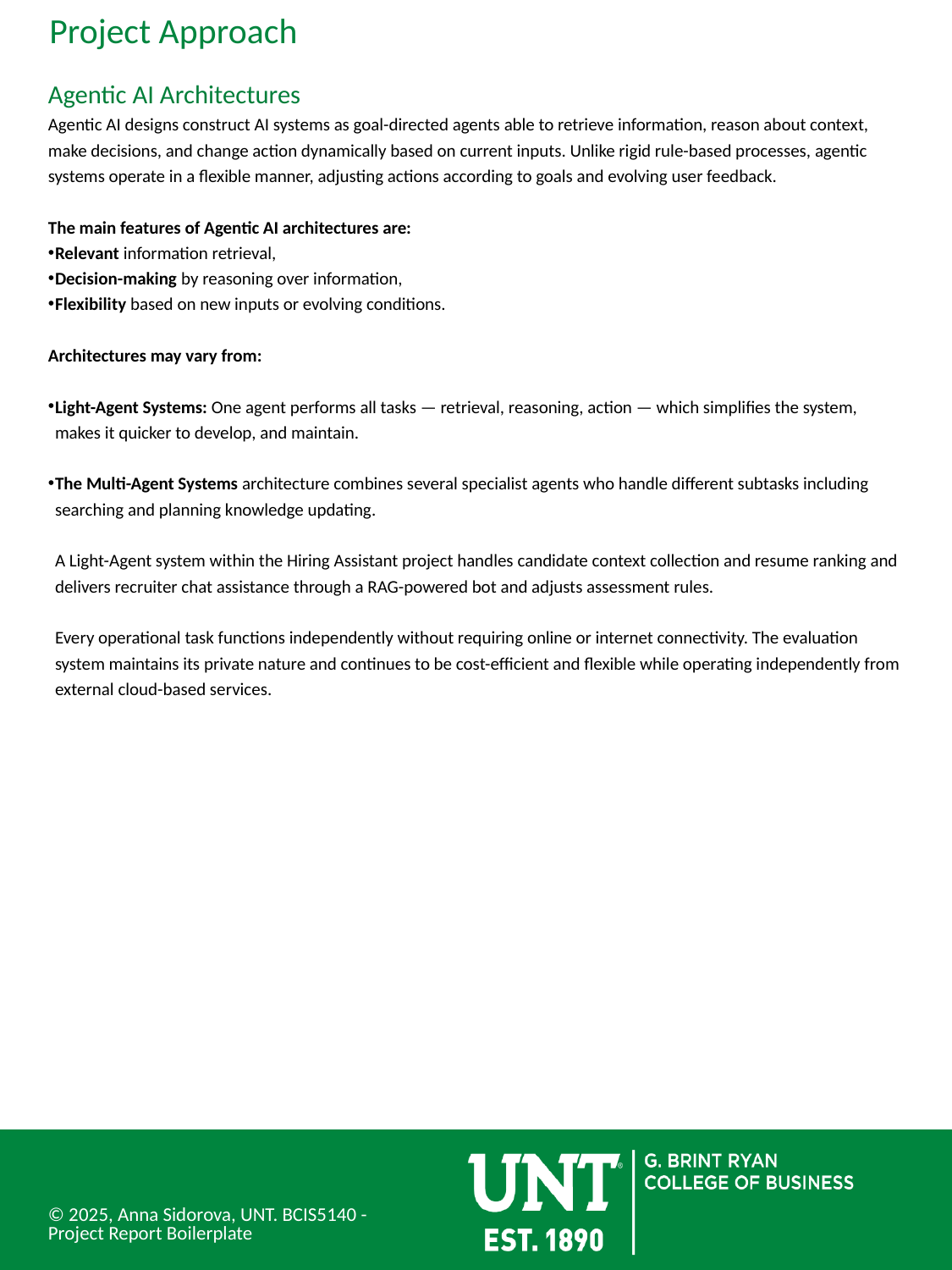

# Project Approach
Agentic AI Architectures
Agentic AI designs construct AI systems as goal-directed agents able to retrieve information, reason about context, make decisions, and change action dynamically based on current inputs. Unlike rigid rule-based processes, agentic systems operate in a flexible manner, adjusting actions according to goals and evolving user feedback.
The main features of Agentic AI architectures are:
Relevant information retrieval,
Decision-making by reasoning over information,
Flexibility based on new inputs or evolving conditions.
Architectures may vary from:
Light-Agent Systems: One agent performs all tasks — retrieval, reasoning, action — which simplifies the system, makes it quicker to develop, and maintain.

The Multi-Agent Systems architecture combines several specialist agents who handle different subtasks including searching and planning knowledge updating.
A Light-Agent system within the Hiring Assistant project handles candidate context collection and resume ranking and delivers recruiter chat assistance through a RAG-powered bot and adjusts assessment rules.
Every operational task functions independently without requiring online or internet connectivity. The evaluation system maintains its private nature and continues to be cost-efficient and flexible while operating independently from external cloud-based services.

© 2025, Anna Sidorova, UNT. BCIS5140 - Project Report Boilerplate